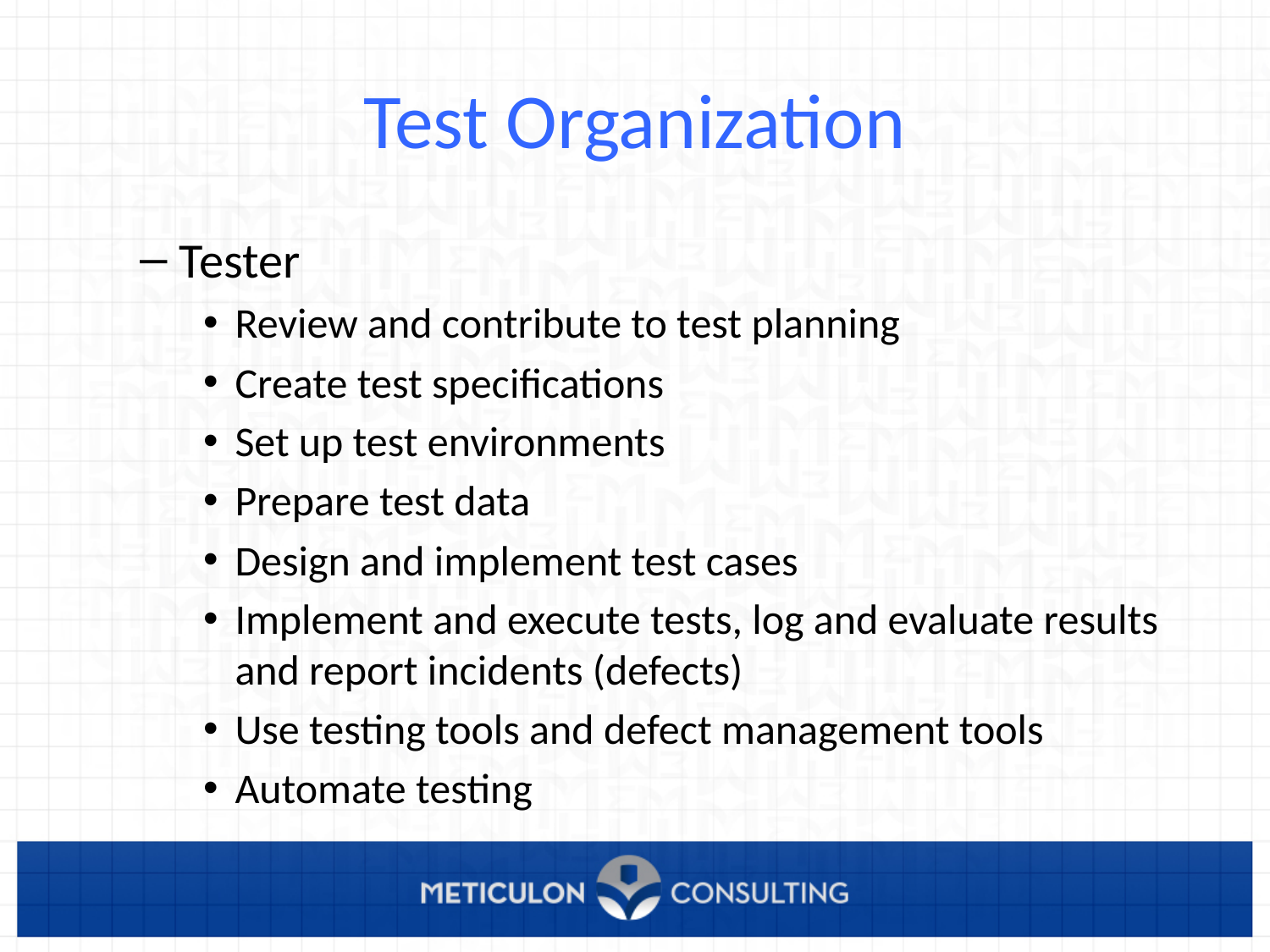

# Test Organization
Tester
Review and contribute to test planning
Create test specifications
Set up test environments
Prepare test data
Design and implement test cases
Implement and execute tests, log and evaluate results and report incidents (defects)
Use testing tools and defect management tools
Automate testing